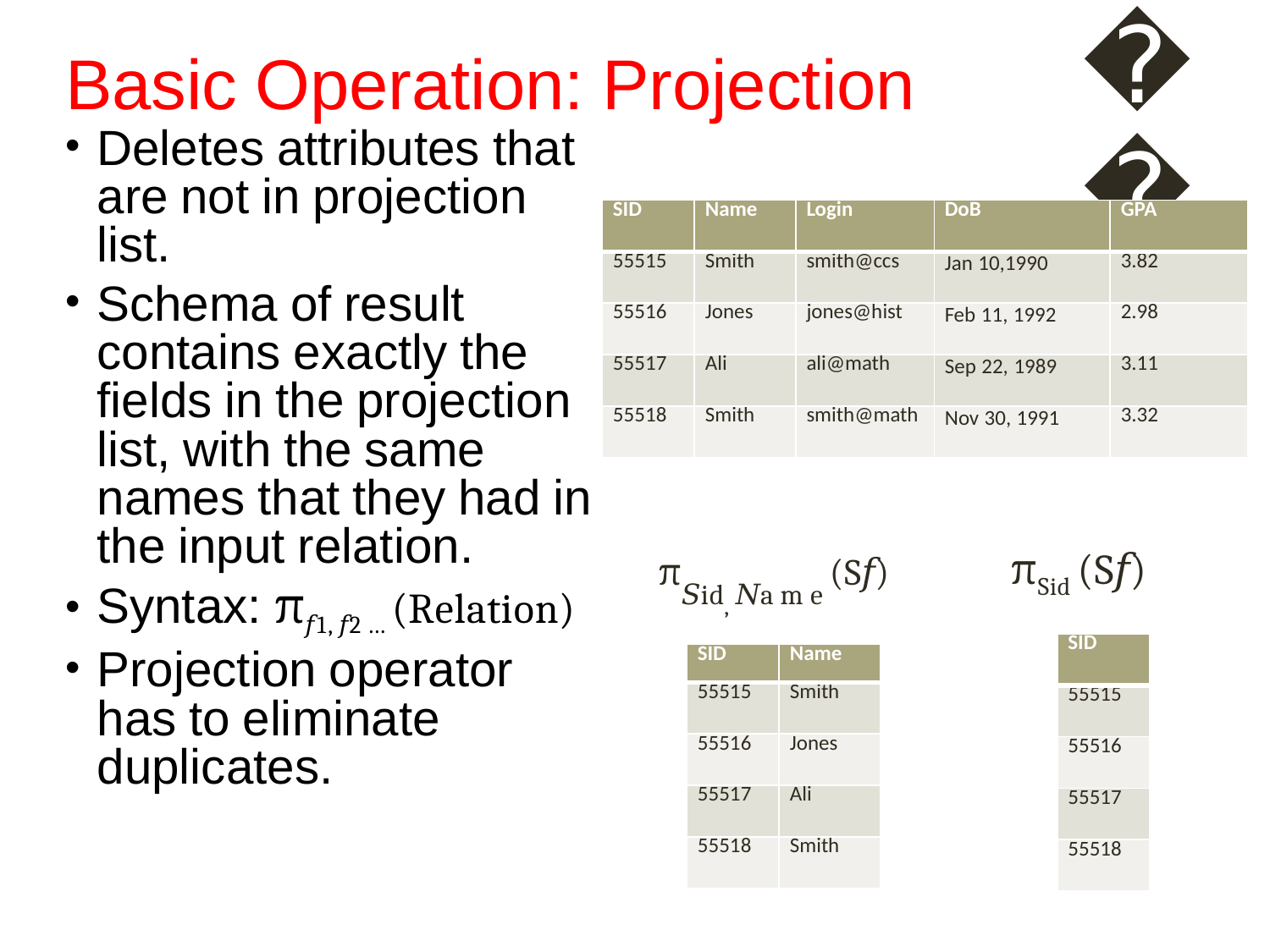

# Basic Operation: Projection
𝜋
Deletes attributes that are not in projection list.
Schema of result contains exactly the fields in the projection list, with the same names that they had in the input relation.
Syntax: π𝑓1, 𝑓2 … (Relation)
Projection operator has to eliminate duplicates.
| SID | Name | Login | DoB | GPA |
| --- | --- | --- | --- | --- |
| 55515 | Smith | smith@ccs | Jan 10,1990 | 3.82 |
| 55516 | Jones | jones@hist | Feb 11, 1992 | 2.98 |
| 55517 | Ali | ali@math | Sep 22, 1989 | 3.11 |
| 55518 | Smith | smith@math | Nov 30, 1991 | 3.32 |
π𝑆id, 𝑁a m e (S𝑓)
πSid (S𝑓)
| SID |
| --- |
| 55515 |
| 55516 |
| 55517 |
| 55518 |
| SID | Name |
| --- | --- |
| 55515 | Smith |
| 55516 | Jones |
| 55517 | Ali |
| 55518 | Smith |

16